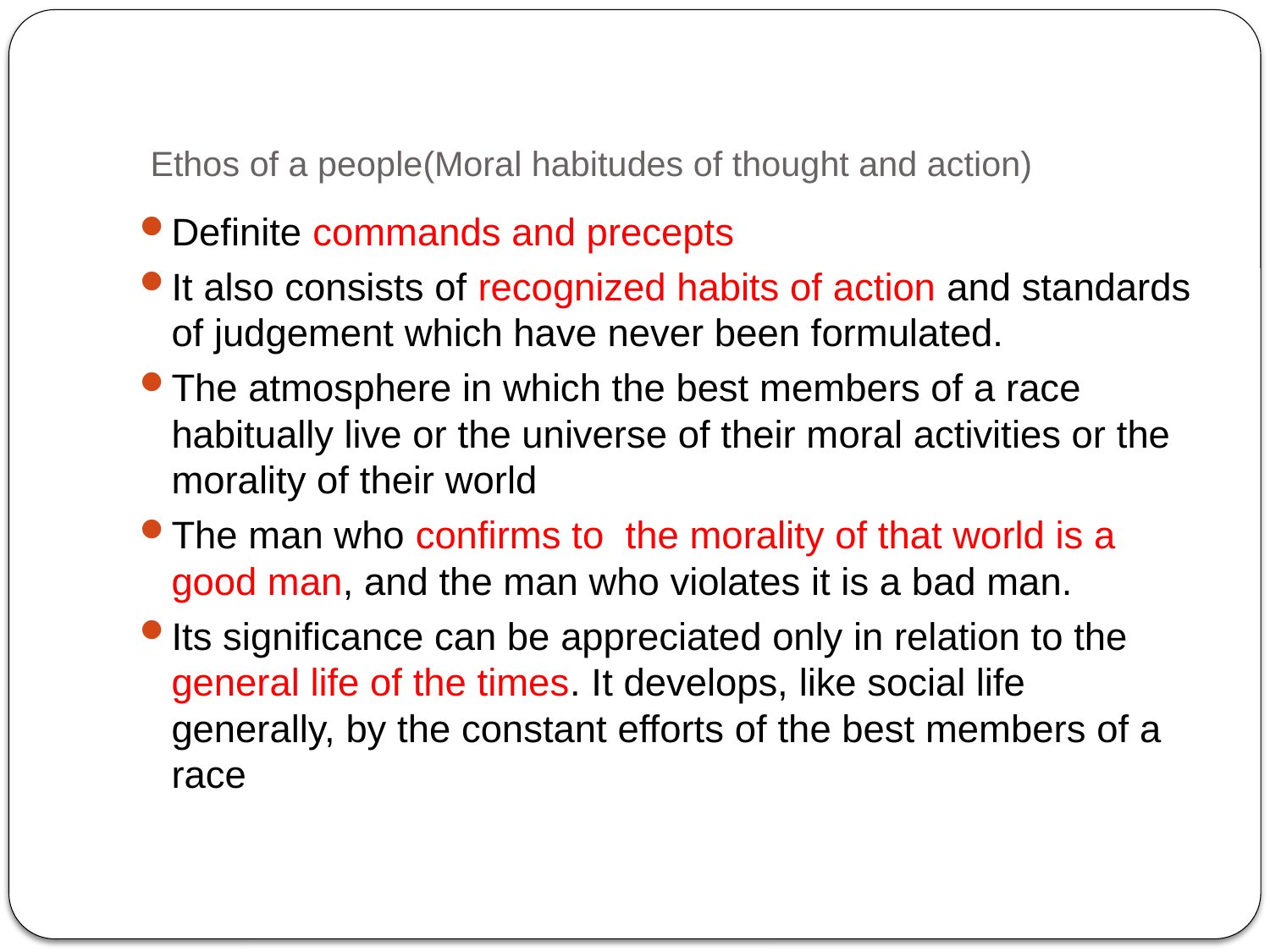

# Ethos of a people(Moral habitudes of thought and action)
Definite commands and precepts
It also consists of recognized habits of action and standards of judgement which have never been formulated.
The atmosphere in which the best members of a race habitually live or the universe of their moral activities or the morality of their world
The man who confirms to  the morality of that world is a good man, and the man who violates it is a bad man.
Its significance can be appreciated only in relation to the general life of the times. It develops, like social life generally, by the constant efforts of the best members of a race